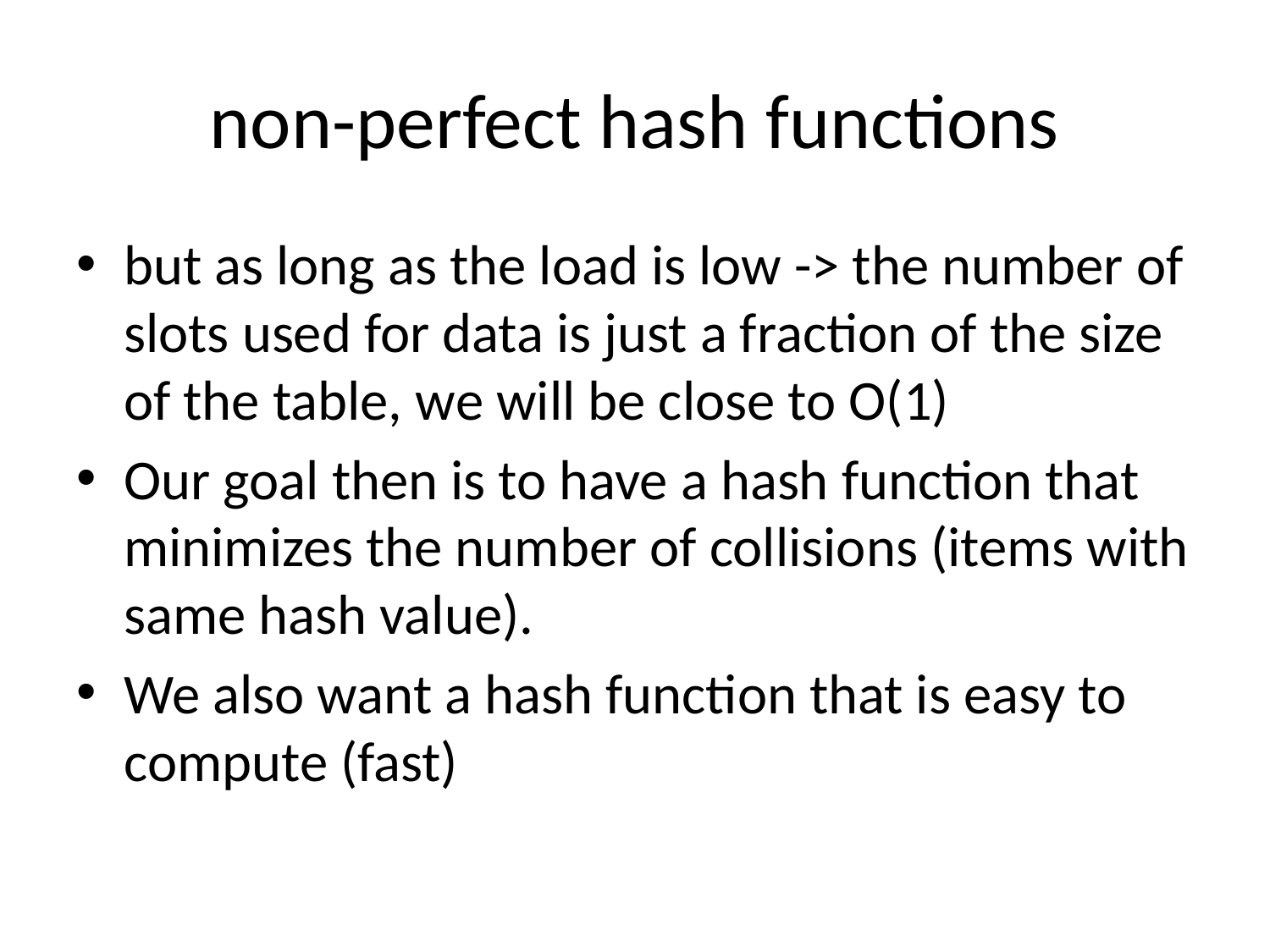

# non-perfect hash functions
but as long as the load is low -> the number of slots used for data is just a fraction of the size of the table, we will be close to O(1)
Our goal then is to have a hash function that minimizes the number of collisions (items with same hash value).
We also want a hash function that is easy to compute (fast)